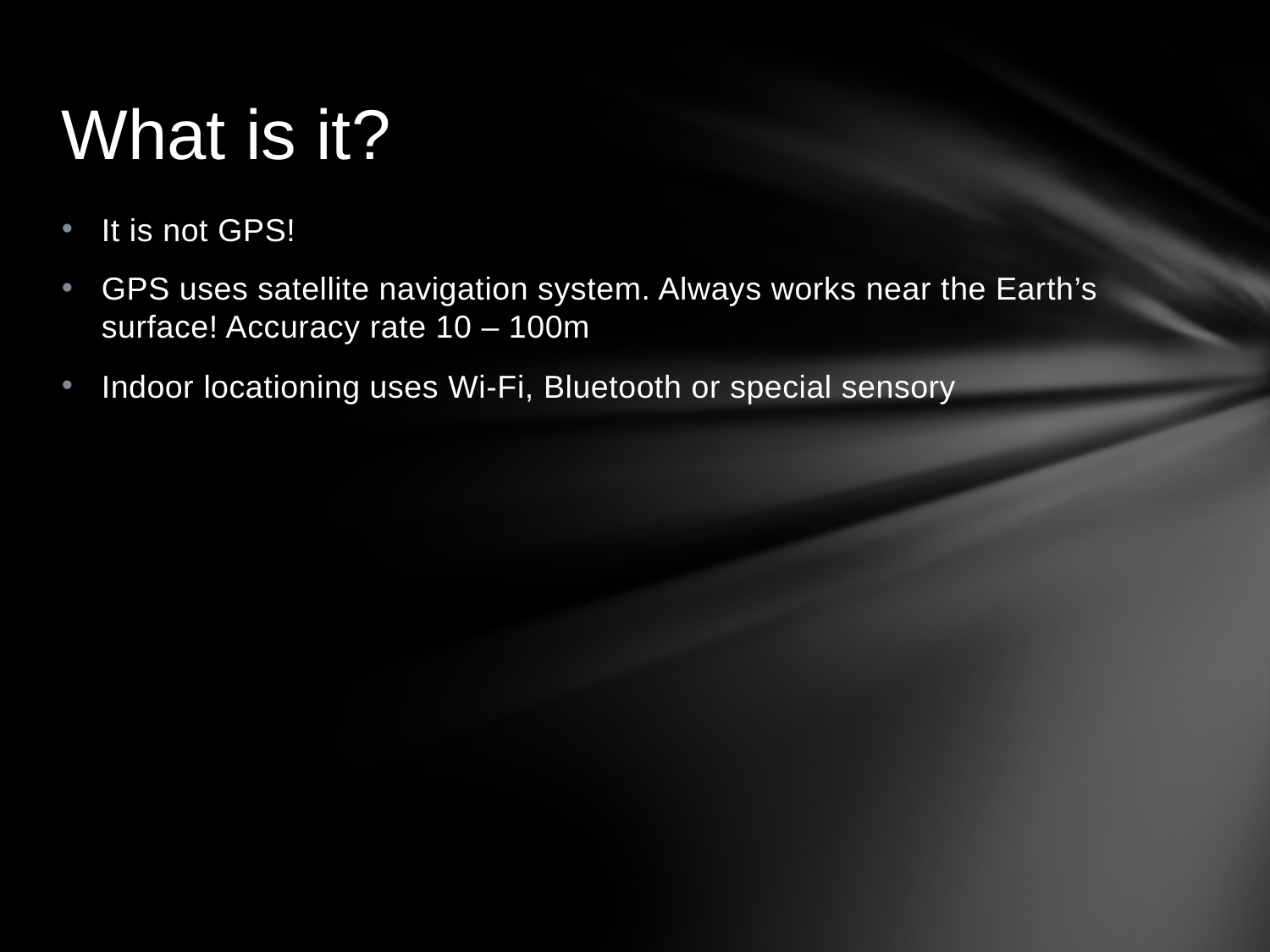

# What is it?
It is not GPS!
GPS uses satellite navigation system. Always works near the Earth’s surface! Accuracy rate 10 – 100m
Indoor locationing uses Wi-Fi, Bluetooth or special sensory